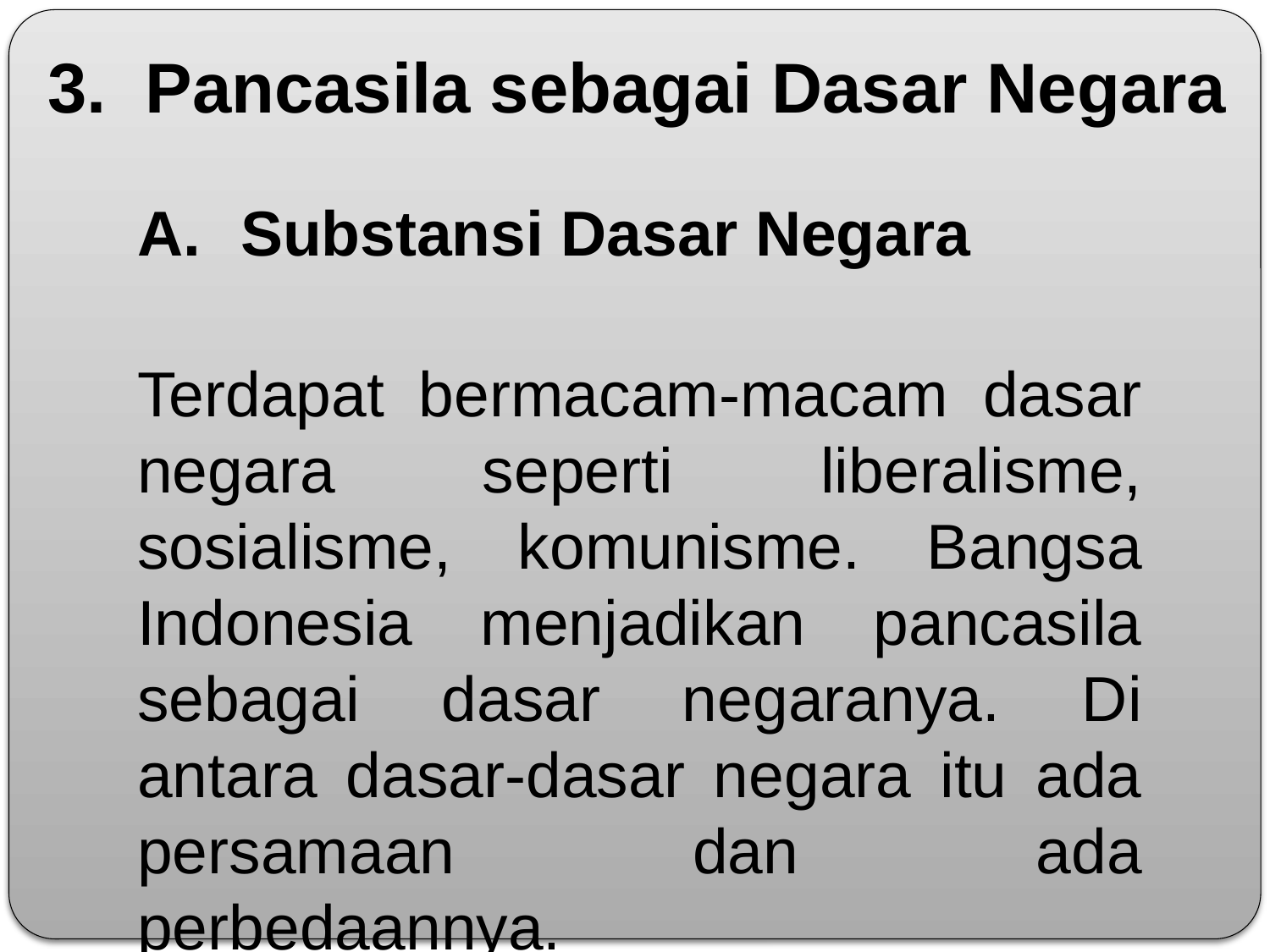

3.  Pancasila sebagai Dasar Negara
Substansi Dasar Negara

Terdapat bermacam-macam dasar negara seperti liberalisme, sosialisme, komunisme. Bangsa Indonesia menjadikan pancasila sebagai dasar negaranya. Di antara dasar-dasar negara itu ada persamaan dan ada perbedaannya.